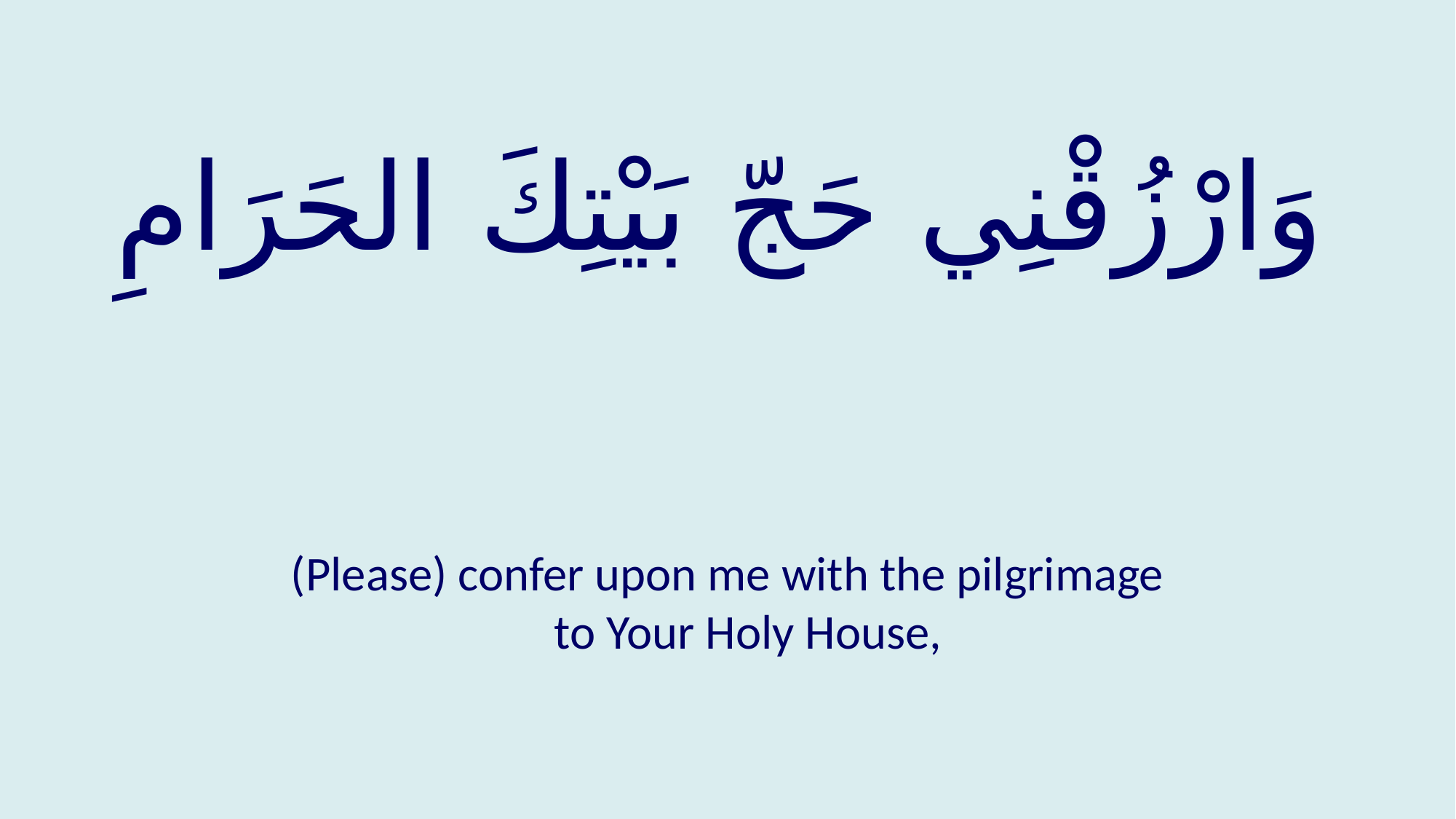

# وَارْزُقْنِي حَجّ بَيْتِكَ الحَرَامِ
(Please) confer upon me with the pilgrimage to Your Holy House,